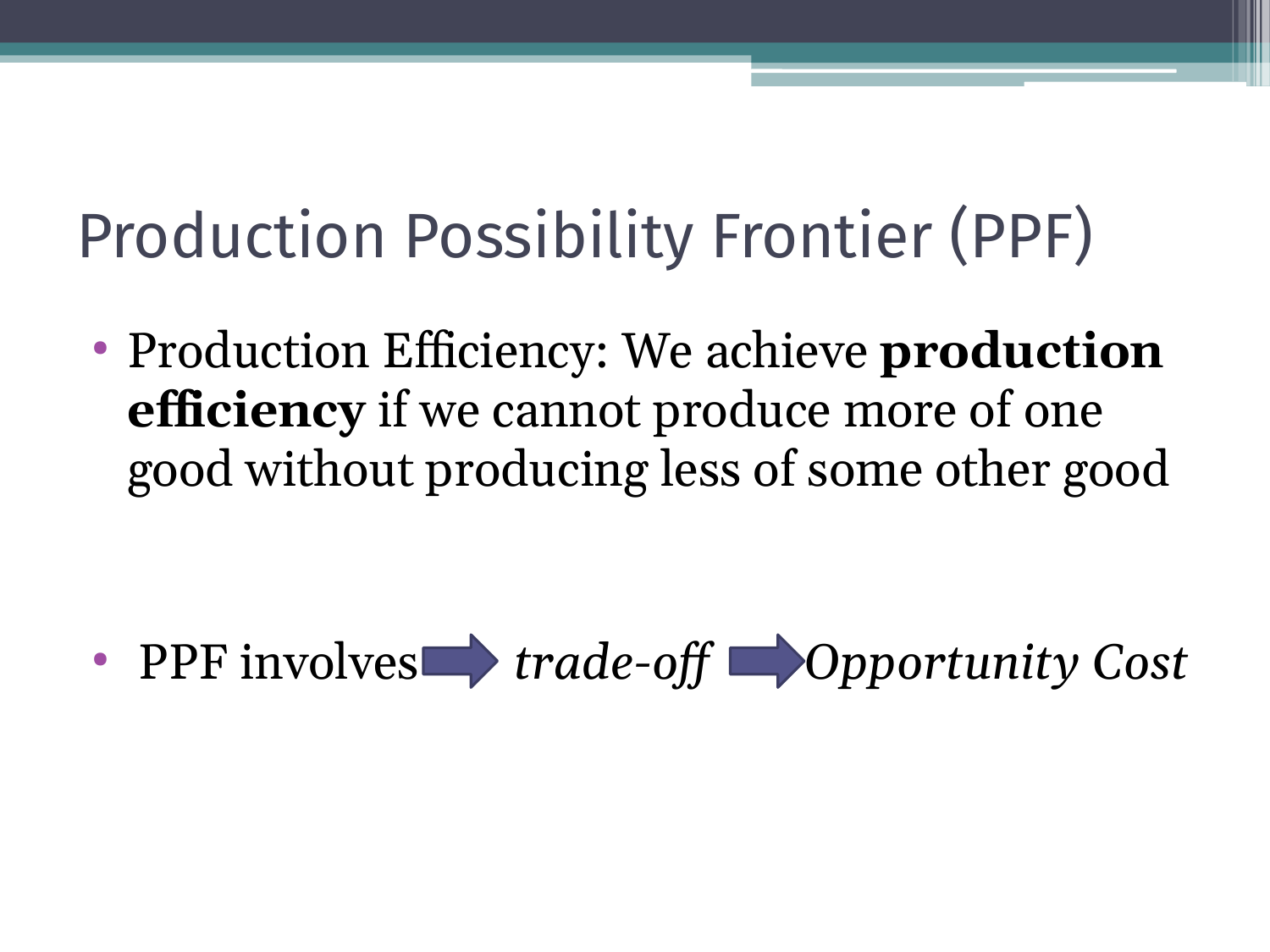

# Production Possibility Frontier (PPF)
Production Efficiency: We achieve production efficiency if we cannot produce more of one good without producing less of some other good

 PPF involves        trade-off        Opportunity Cost